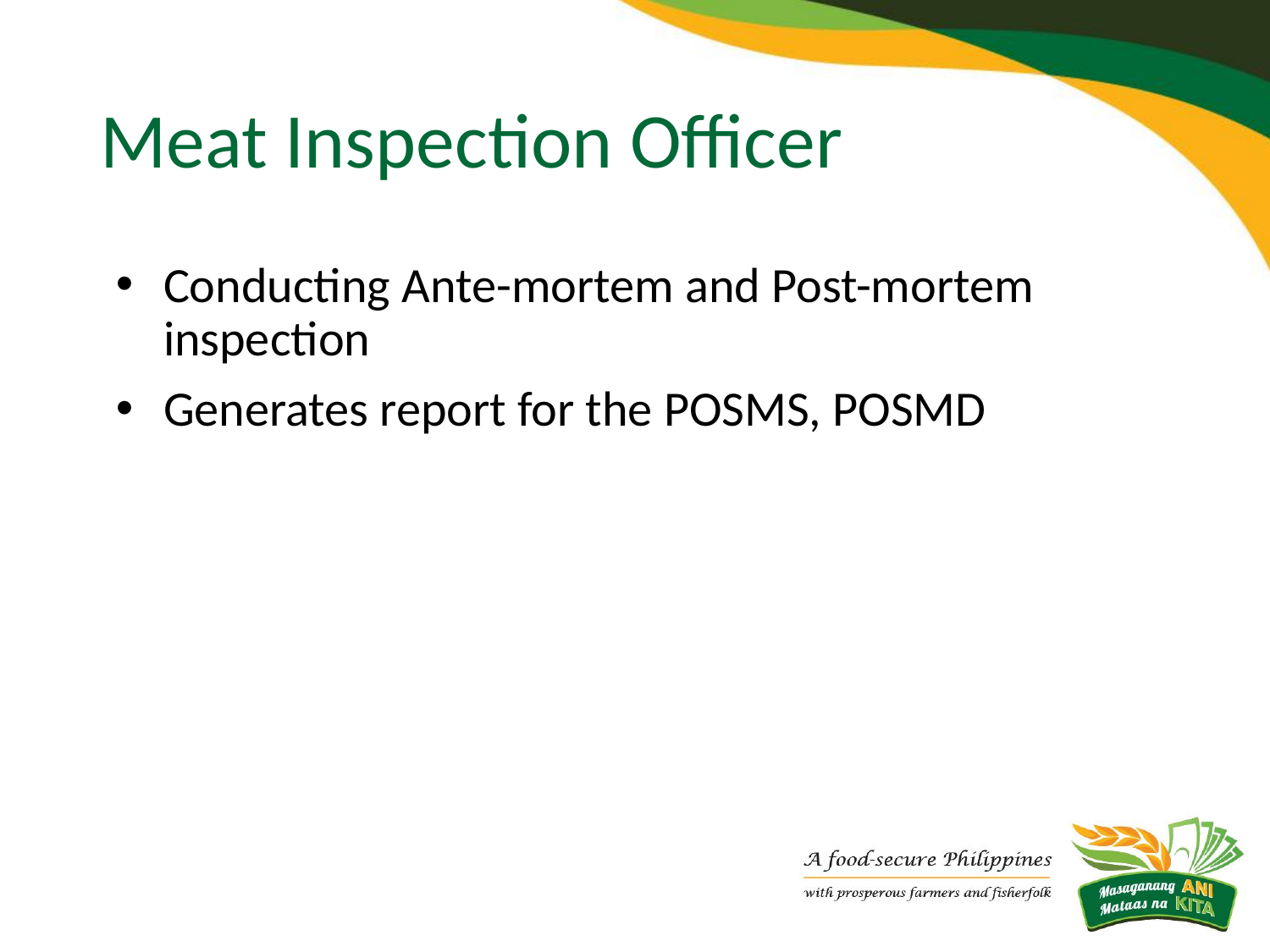

# Meat Inspection Officer
Conducting Ante-mortem and Post-mortem inspection
Generates report for the POSMS, POSMD